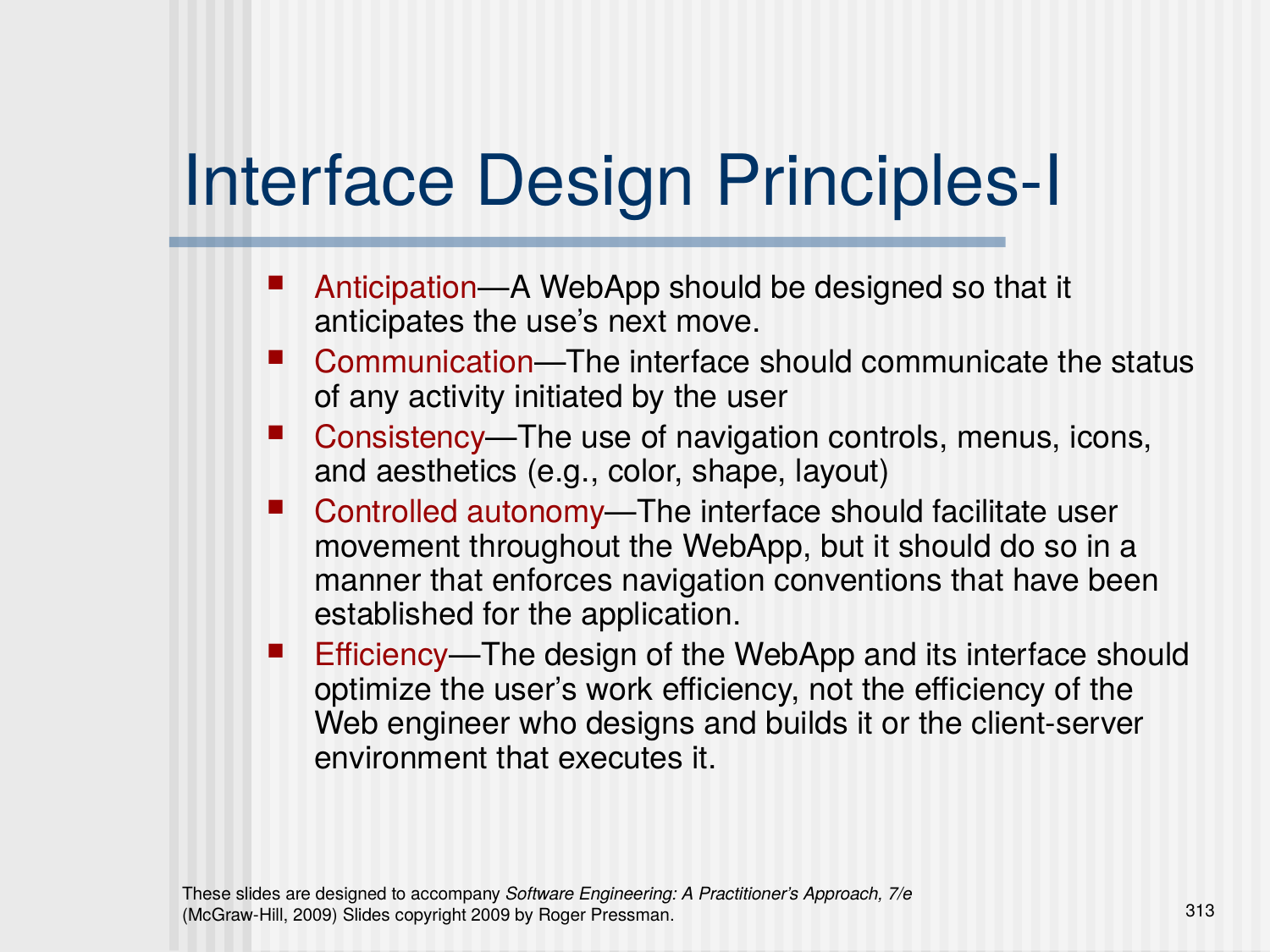

# Interface Design Principles-I
Anticipation—A WebApp should be designed so that it anticipates the use’s next move.
Communication—The interface should communicate the status of any activity initiated by the user
Consistency—The use of navigation controls, menus, icons, and aesthetics (e.g., color, shape, layout)
Controlled autonomy—The interface should facilitate user movement throughout the WebApp, but it should do so in a manner that enforces navigation conventions that have been established for the application.
Efficiency—The design of the WebApp and its interface should optimize the user’s work efficiency, not the efficiency of the Web engineer who designs and builds it or the client-server environment that executes it.
These slides are designed to accompany Software Engineering: A Practitioner’s Approach, 7/e (McGraw-Hill, 2009) Slides copyright 2009 by Roger Pressman.
313